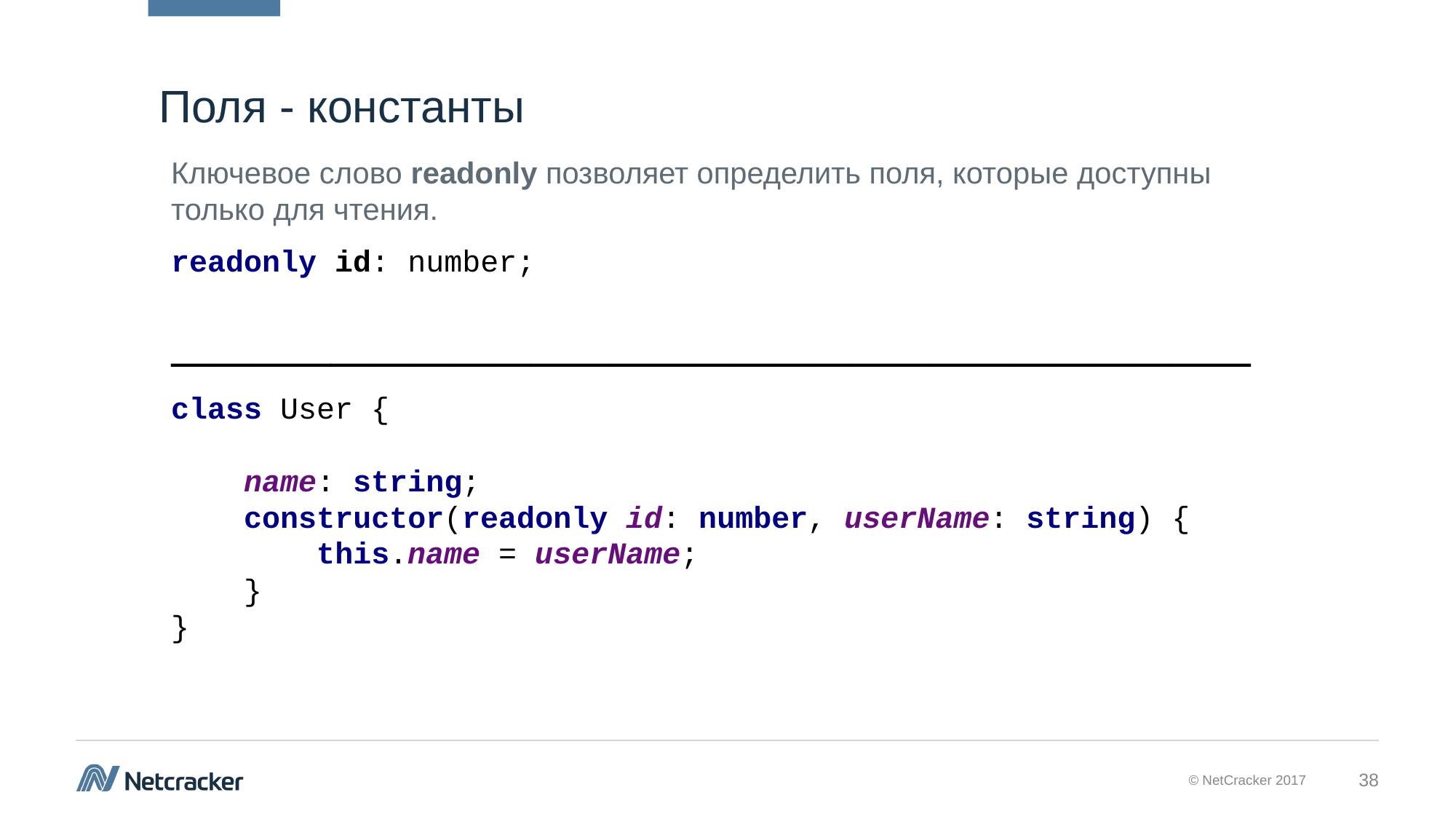

# Поля - константы
Ключевое слово readonly позволяет определить поля, которые доступны только для чтения.
readonly id: number;
___________________________
class User {
    name: string;
    constructor(readonly id: number, userName: string) {
        this.name = userName;
    }
}